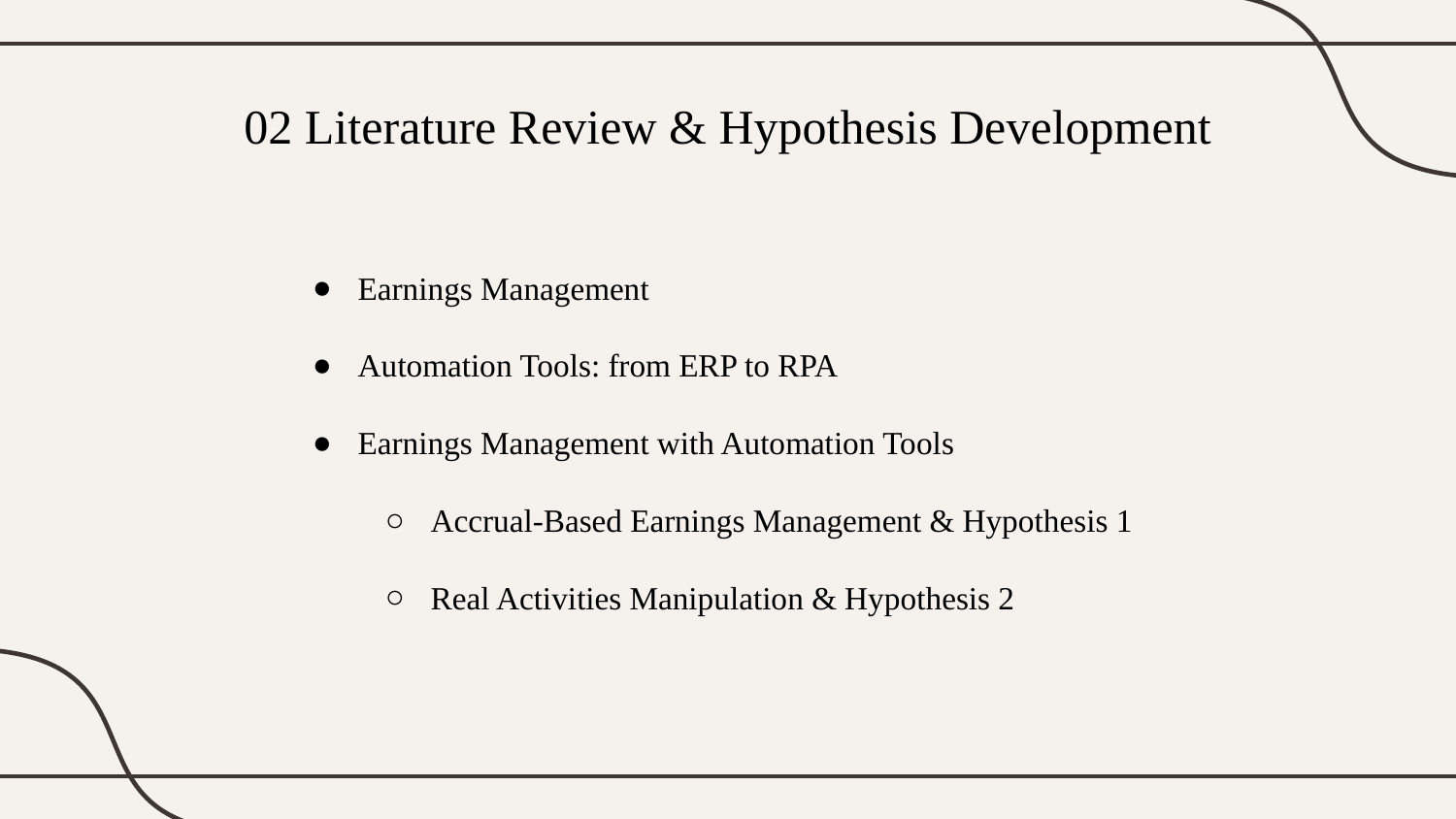

# 02 Literature Review & Hypothesis Development
Earnings Management
Automation Tools: from ERP to RPA
Earnings Management with Automation Tools
Accrual-Based Earnings Management & Hypothesis 1
Real Activities Manipulation & Hypothesis 2